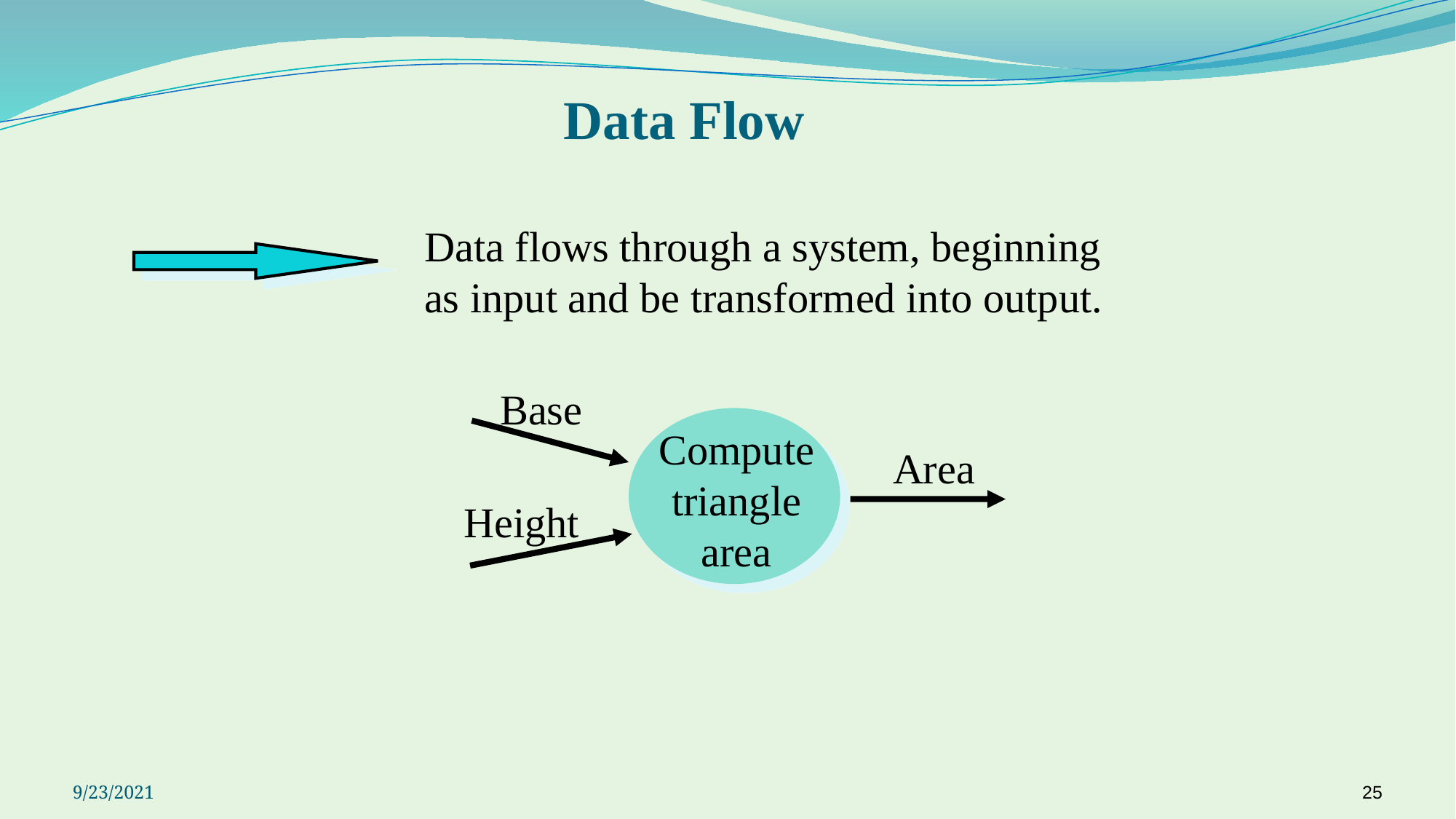

# Data Flow
Data flows through a system, beginning
as input and be transformed into output.

Base

Compute
triangle area

Area
Height

9/23/2021
25